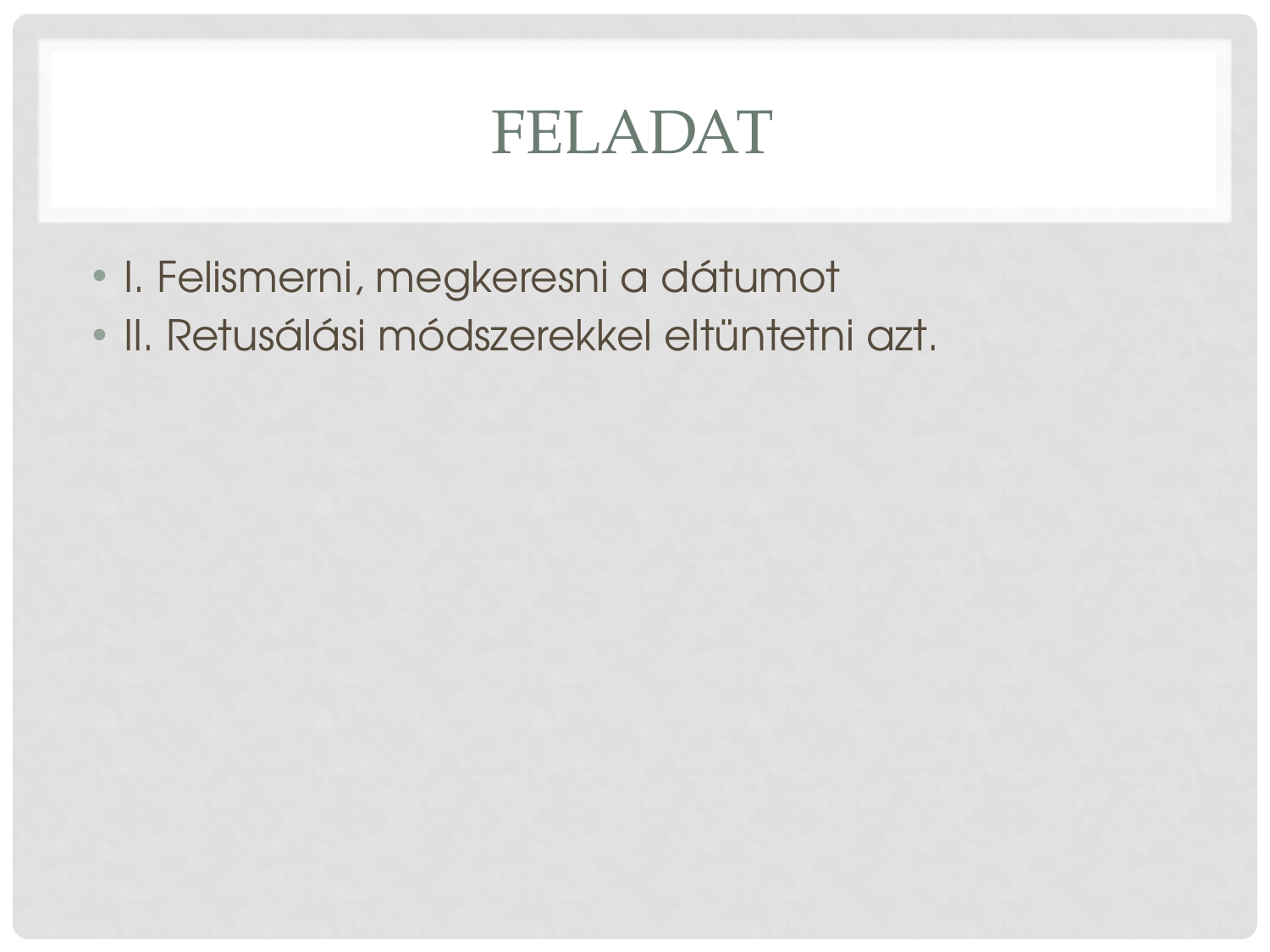

# Feladat
I. Felismerni, megkeresni a dátumot
II. Retusálási módszerekkel eltüntetni azt.